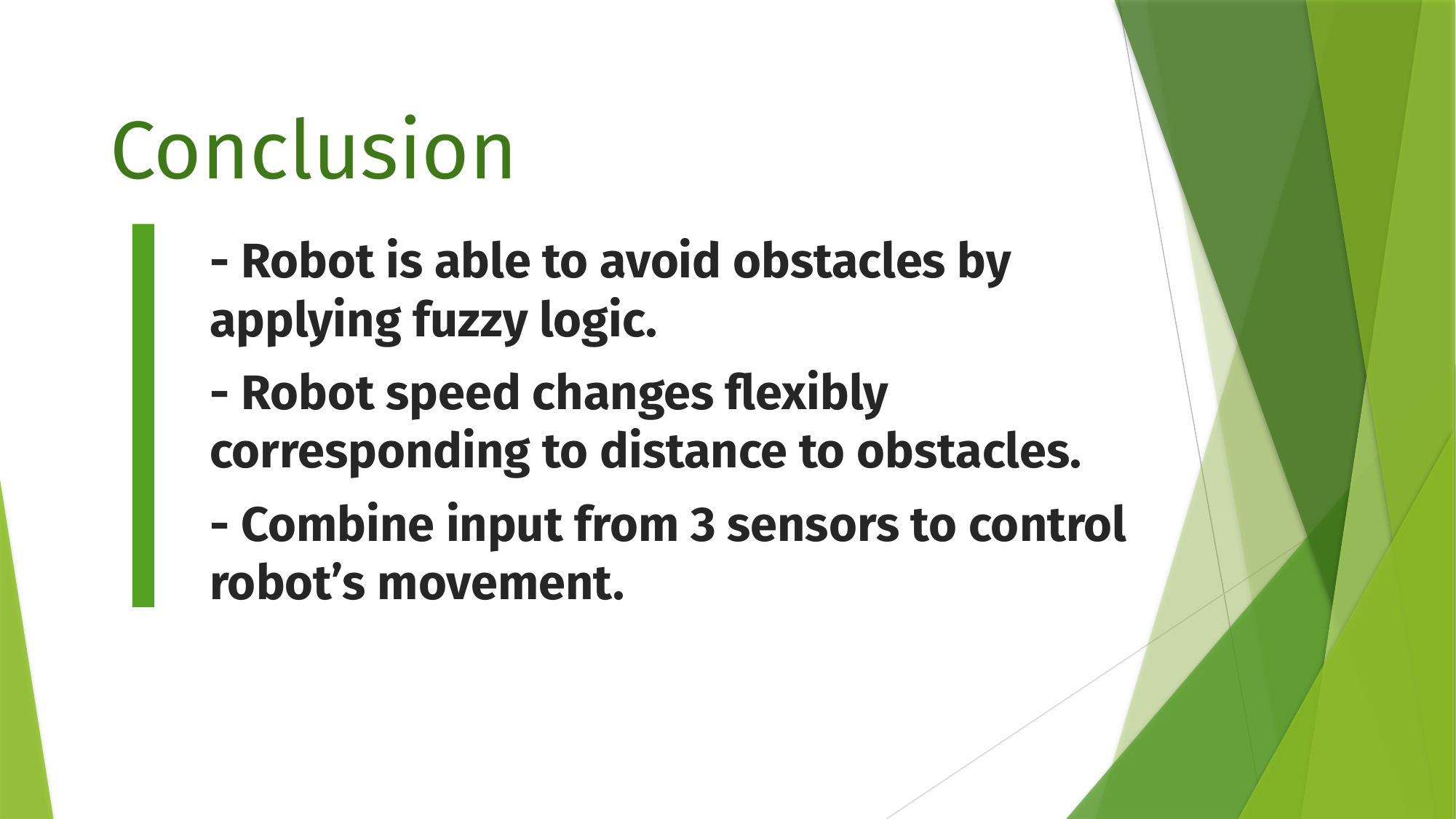

Conclusion

- Robot is able to avoid obstacles by applying fuzzy logic.
- Robot speed changes flexibly corresponding to distance to obstacles.
- Combine input from 3 sensors to control robot’s movement.